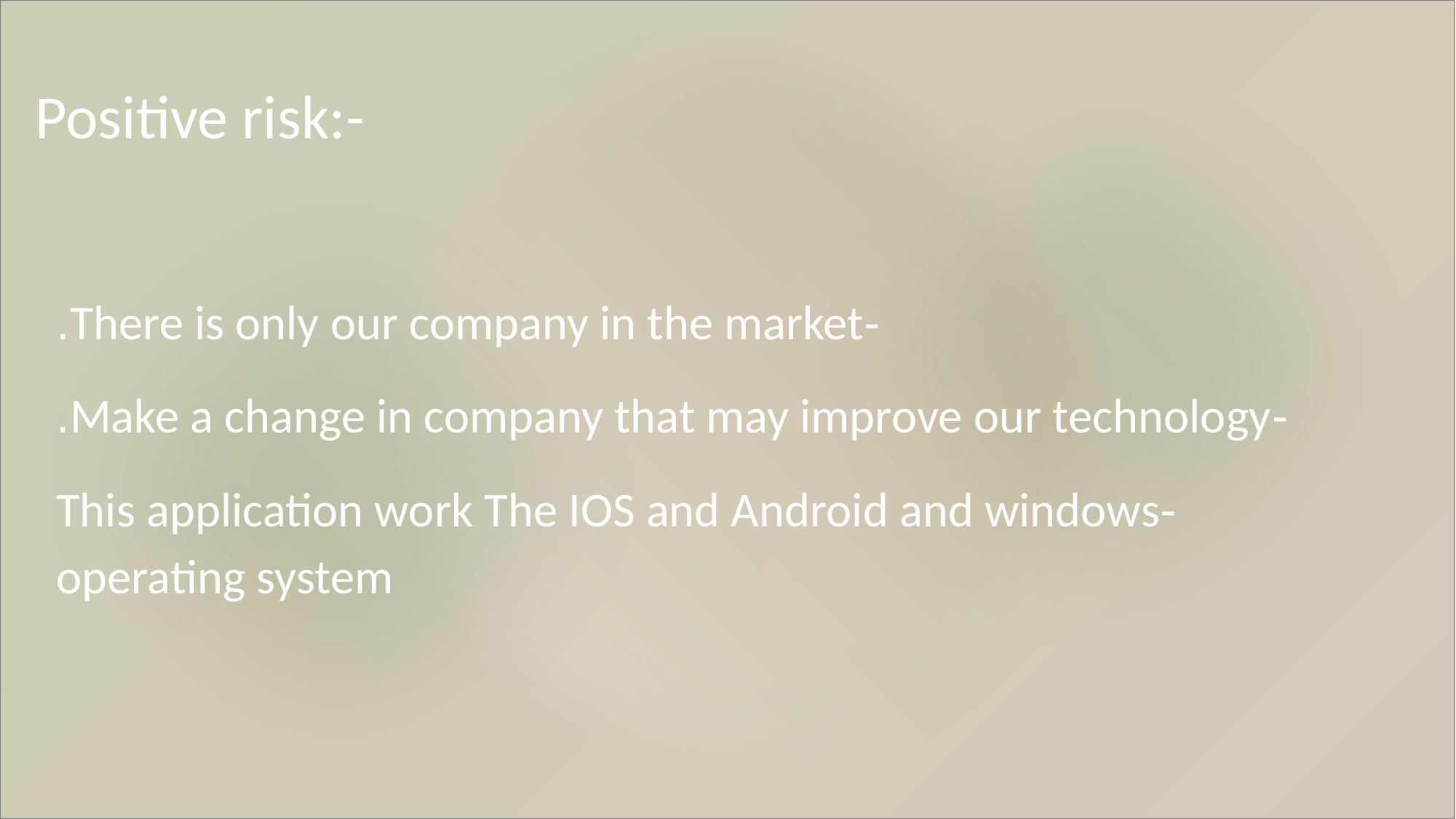

# Positive risk:-

-There is only our company in the market.
 -Make a change in company that may improve our technology.
-This application work The IOS and Android and windows operating system